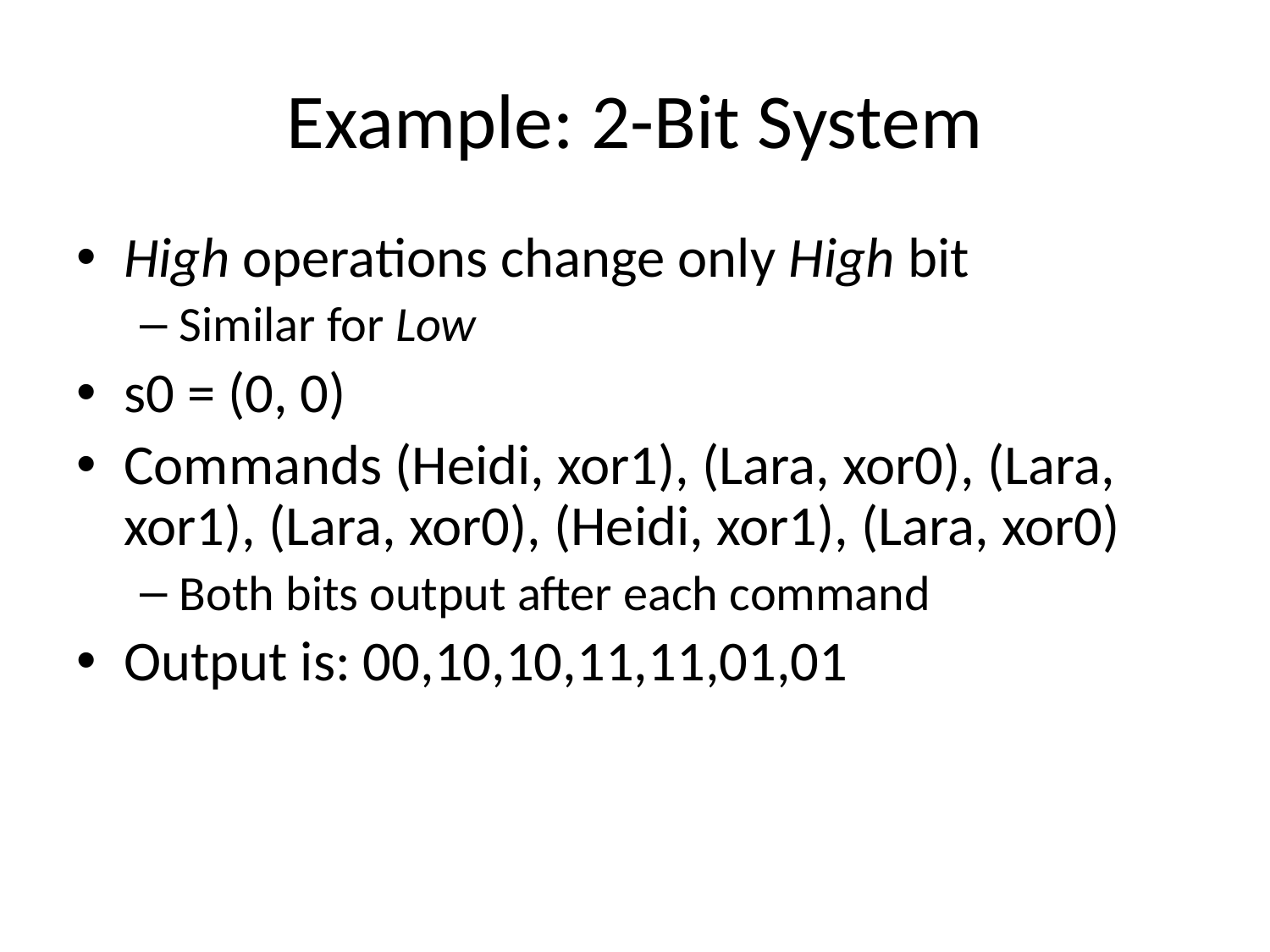

# Example: 2-Bit System
High operations change only High bit
Similar for Low
s0 = (0, 0)
Commands (Heidi, xor1), (Lara, xor0), (Lara, xor1), (Lara, xor0), (Heidi, xor1), (Lara, xor0)
Both bits output after each command
Output is: 00,10,10,11,11,01,01